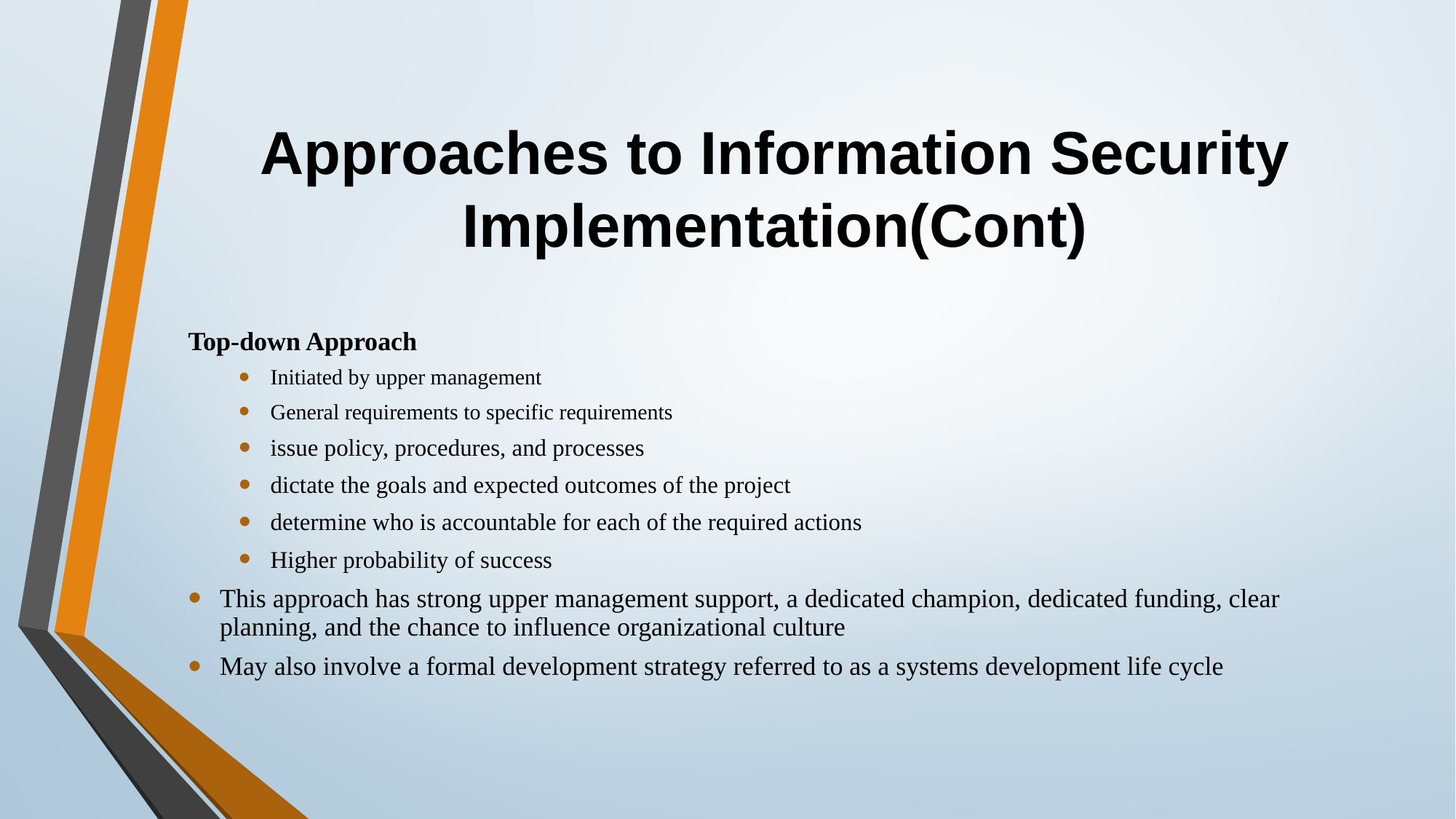

# Approaches to Information Security Implementation(Cont)
Top-down Approach
Initiated by upper management
General requirements to specific requirements
issue policy, procedures, and processes
dictate the goals and expected outcomes of the project
determine who is accountable for each of the required actions
Higher probability of success
This approach has strong upper management support, a dedicated champion, dedicated funding, clear planning, and the chance to influence organizational culture
May also involve a formal development strategy referred to as a systems development life cycle